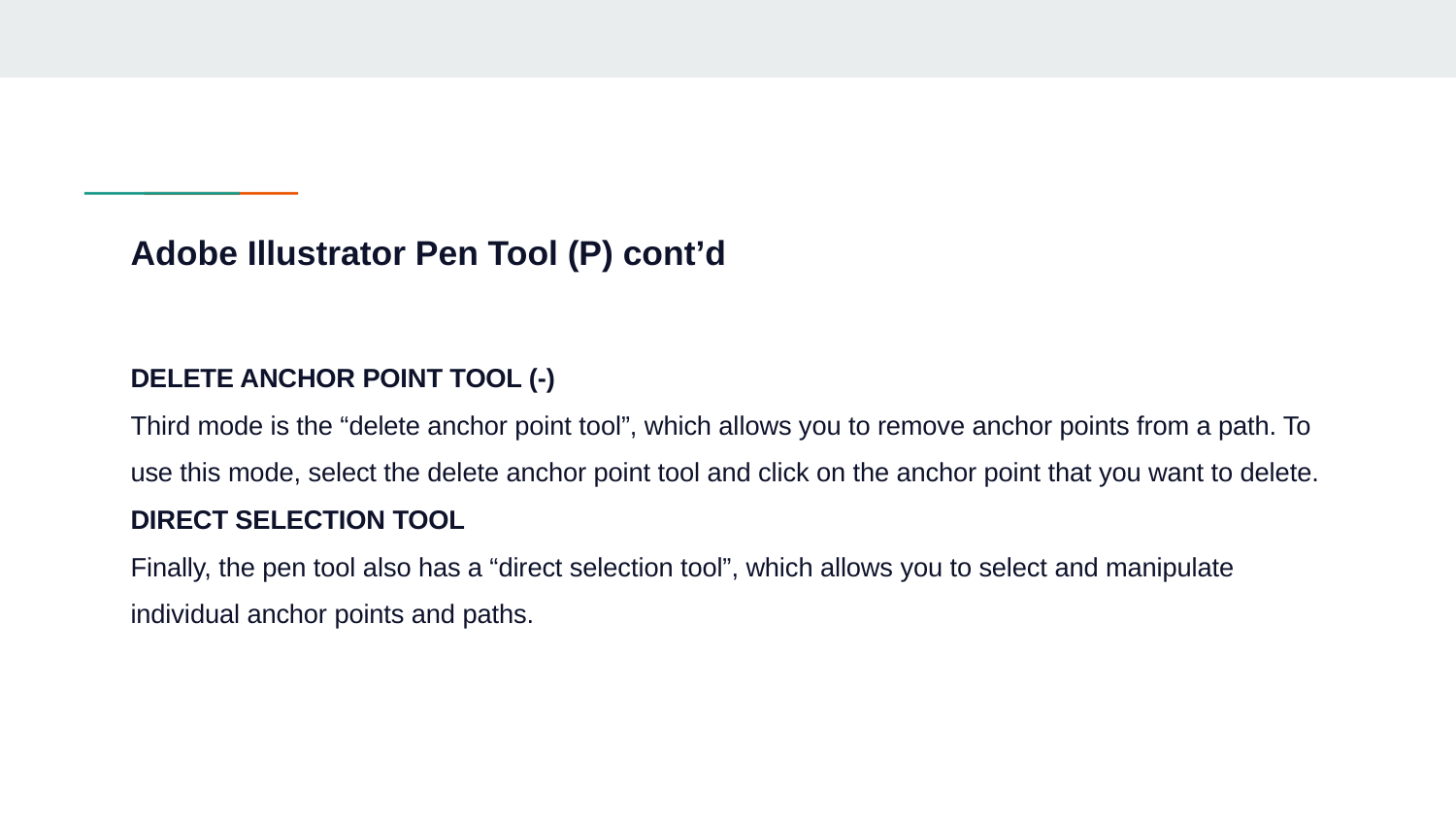

# Adobe Illustrator Pen Tool (P) cont’d

DELETE ANCHOR POINT TOOL (-)
Third mode is the “delete anchor point tool”, which allows you to remove anchor points from a path. To use this mode, select the delete anchor point tool and click on the anchor point that you want to delete.
DIRECT SELECTION TOOL
Finally, the pen tool also has a “direct selection tool”, which allows you to select and manipulate individual anchor points and paths.